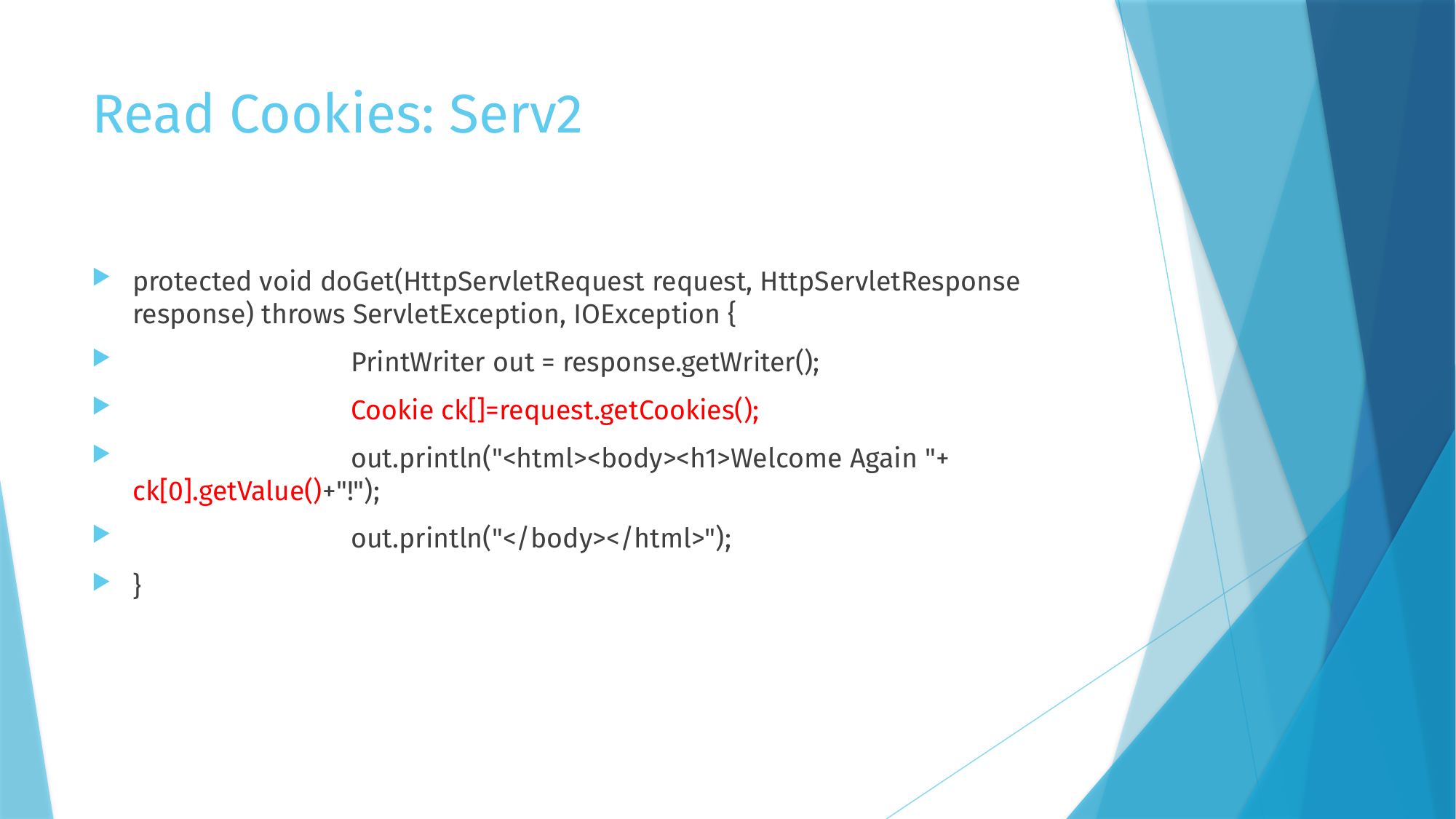

# Read Cookies: Serv2
protected void doGet(HttpServletRequest request, HttpServletResponse response) throws ServletException, IOException {
		PrintWriter out = response.getWriter();
		Cookie ck[]=request.getCookies();
		out.println("<html><body><h1>Welcome Again "+ ck[0].getValue()+"!");
		out.println("</body></html>");
}